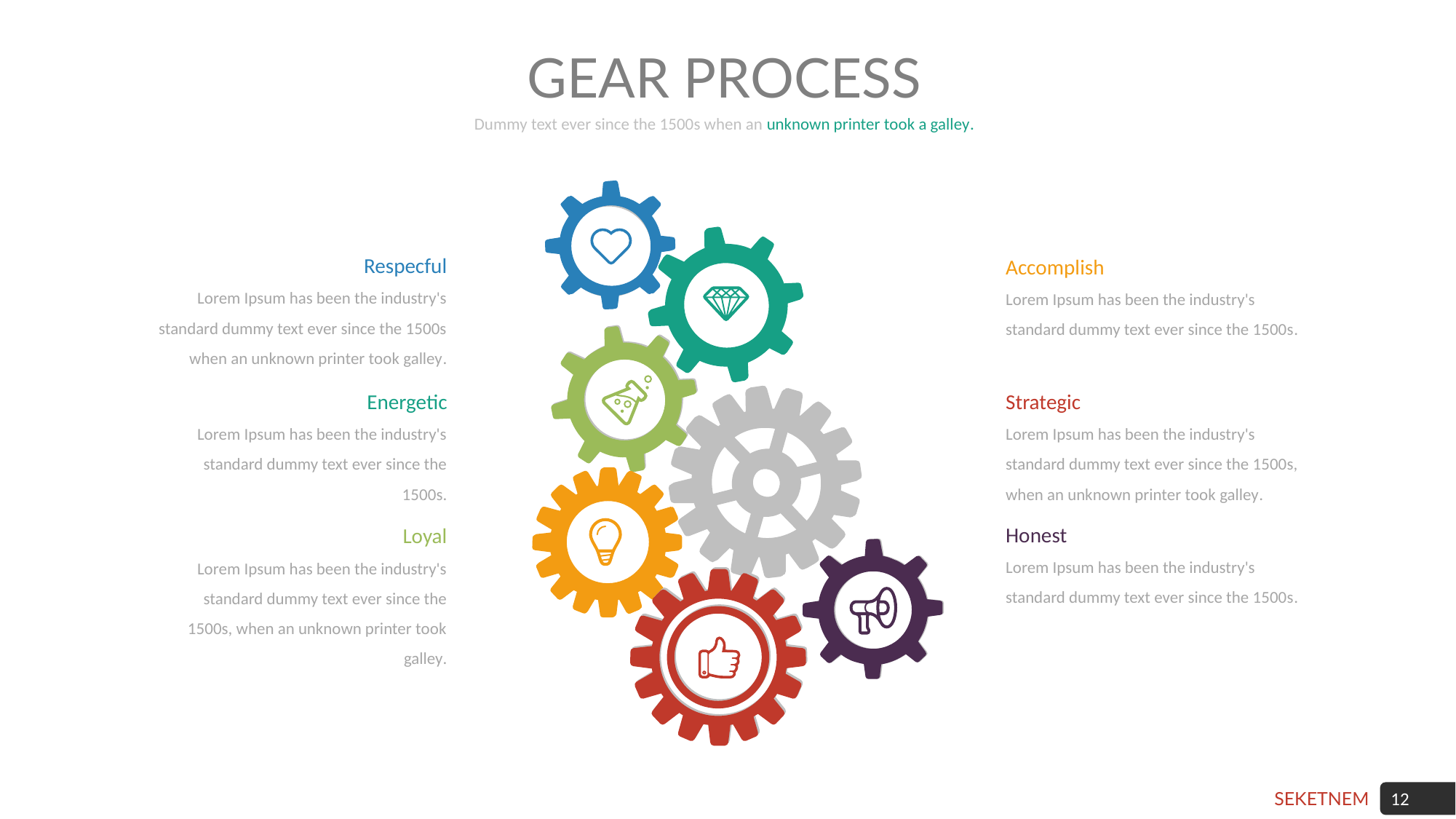

GEAR PROCESS
Dummy text ever since the 1500s when an unknown printer took a galley.

Respecful
Lorem Ipsum has been the industry's standard dummy text ever since the 1500s when an unknown printer took galley.
Accomplish
Lorem Ipsum has been the industry's standard dummy text ever since the 1500s.

Energetic
Lorem Ipsum has been the industry's standard dummy text ever since the 1500s.
Strategic
Lorem Ipsum has been the industry's standard dummy text ever since the 1500s, when an unknown printer took galley.

Honest
Lorem Ipsum has been the industry's standard dummy text ever since the 1500s.
Loyal
Lorem Ipsum has been the industry's standard dummy text ever since the 1500s, when an unknown printer took galley.

12